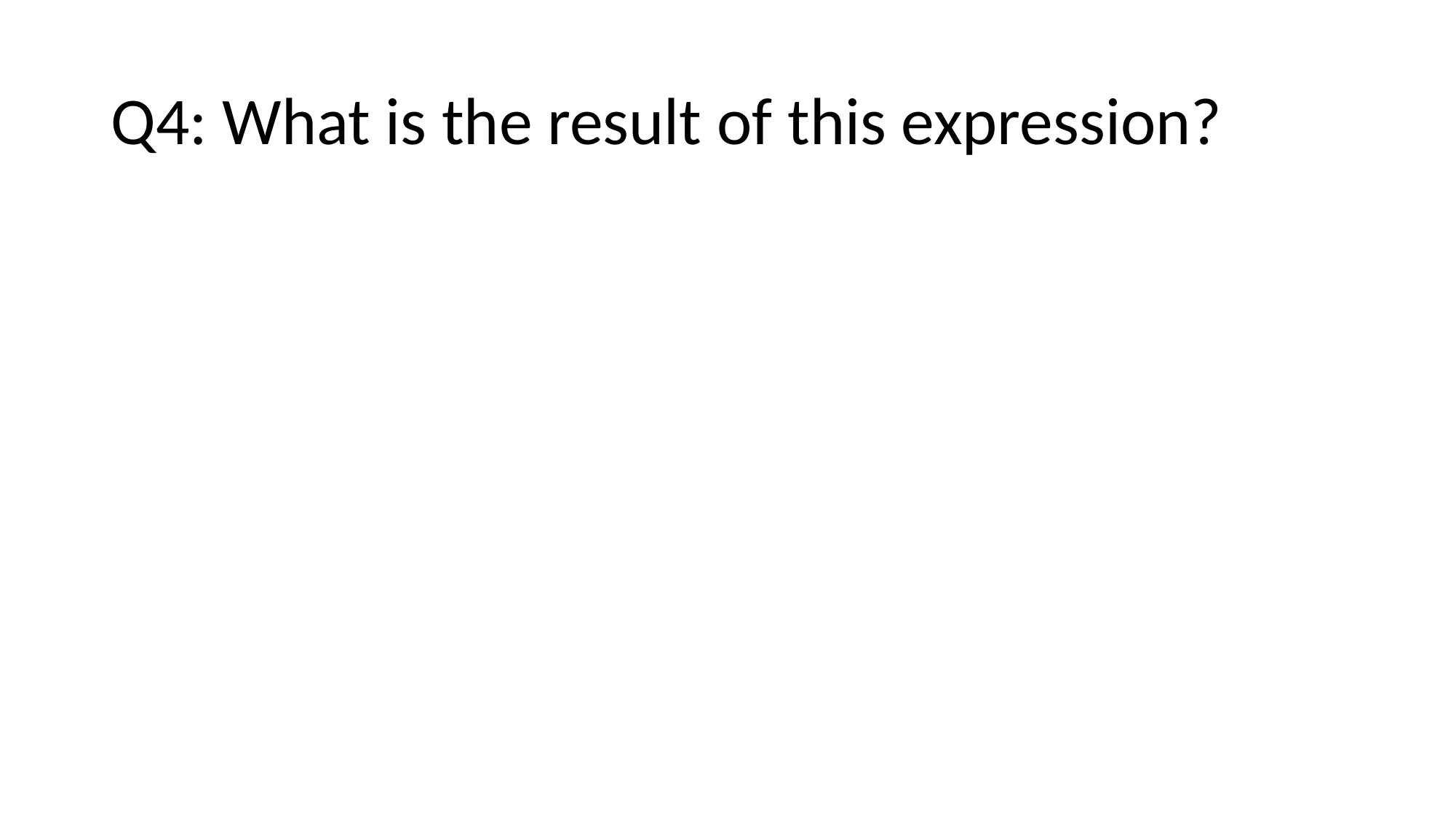

# Q4: What is the result of this expression?